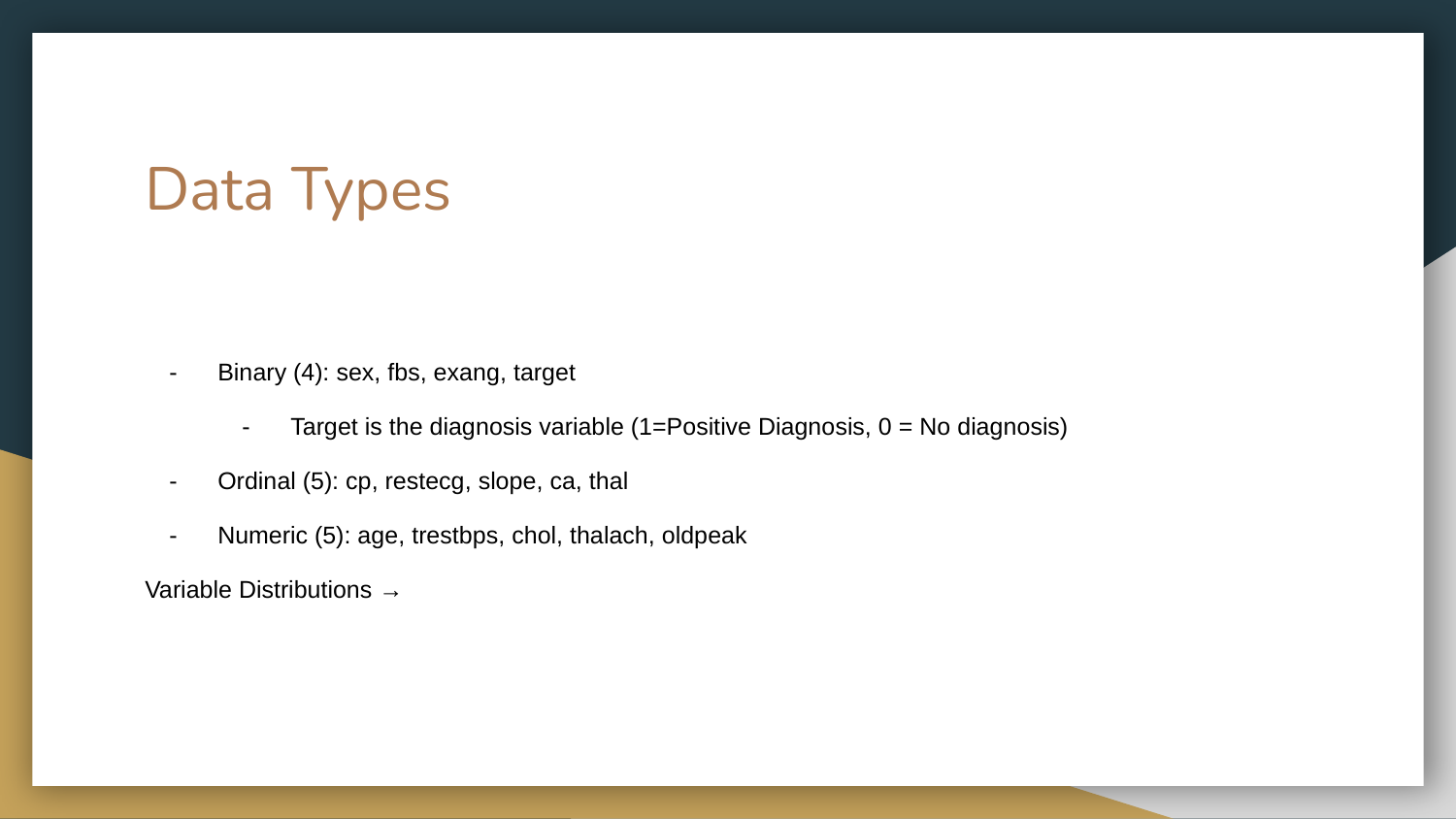

# Data Types
Binary (4): sex, fbs, exang, target
Target is the diagnosis variable (1=Positive Diagnosis, 0 = No diagnosis)
Ordinal (5): cp, restecg, slope, ca, thal
Numeric (5): age, trestbps, chol, thalach, oldpeak
Variable Distributions →